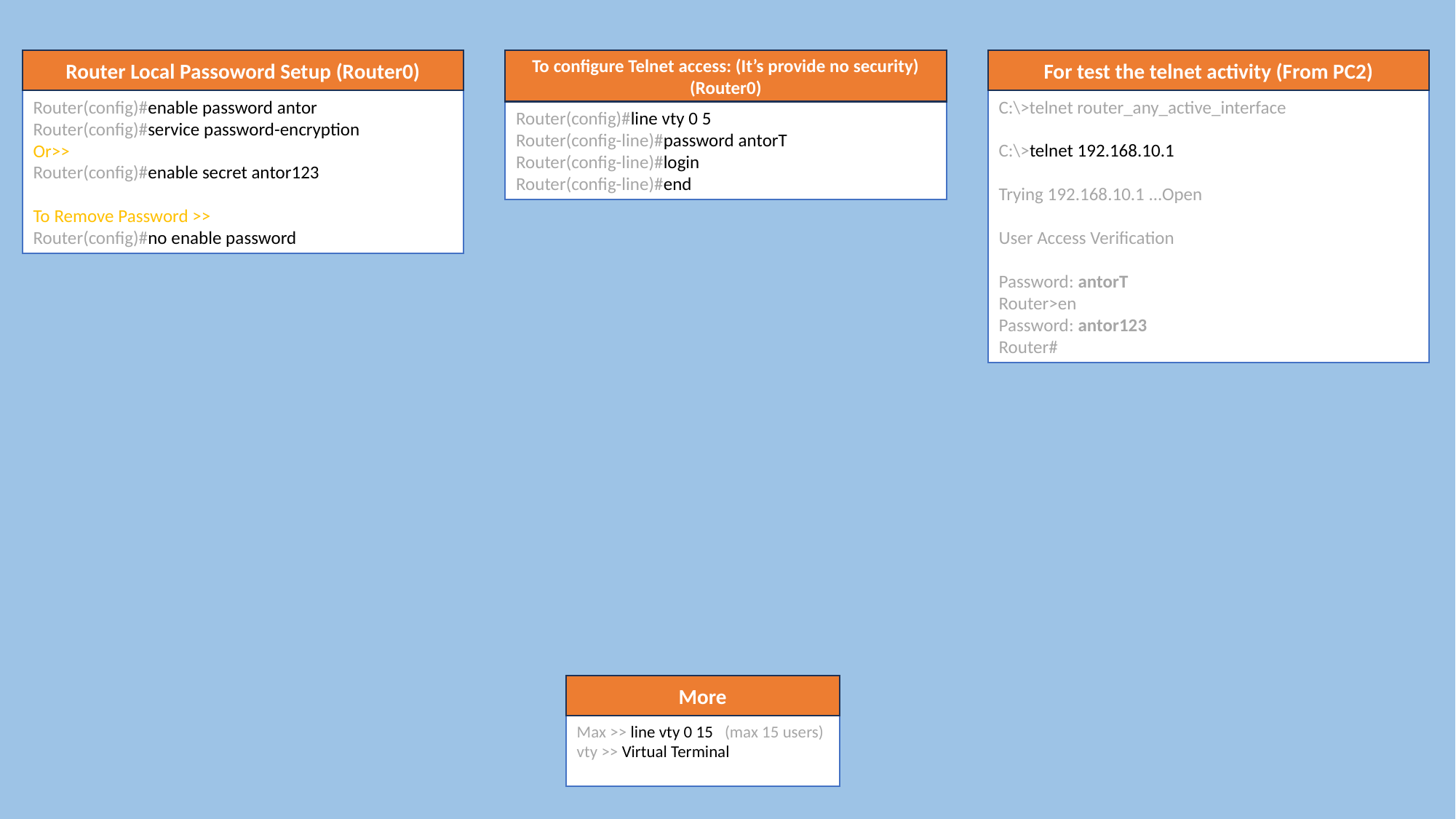

Router Local Passoword Setup (Router0)
Router(config)#enable password antor
Router(config)#service password-encryption
Or>>
Router(config)#enable secret antor123

To Remove Password >>
Router(config)#no enable password
To configure Telnet access: (It’s provide no security)
(Router0)
Router(config)#line vty 0 5
Router(config-line)#password antorT
Router(config-line)#login
Router(config-line)#end
For test the telnet activity (From PC2)
C:\>telnet router_any_active_interface

C:\>telnet 192.168.10.1

Trying 192.168.10.1 ...Open

User Access Verification

Password: antorT
Router>en
Password: antor123
Router#
More
Max >> line vty 0 15   (max 15 users)
vty >> Virtual Terminal